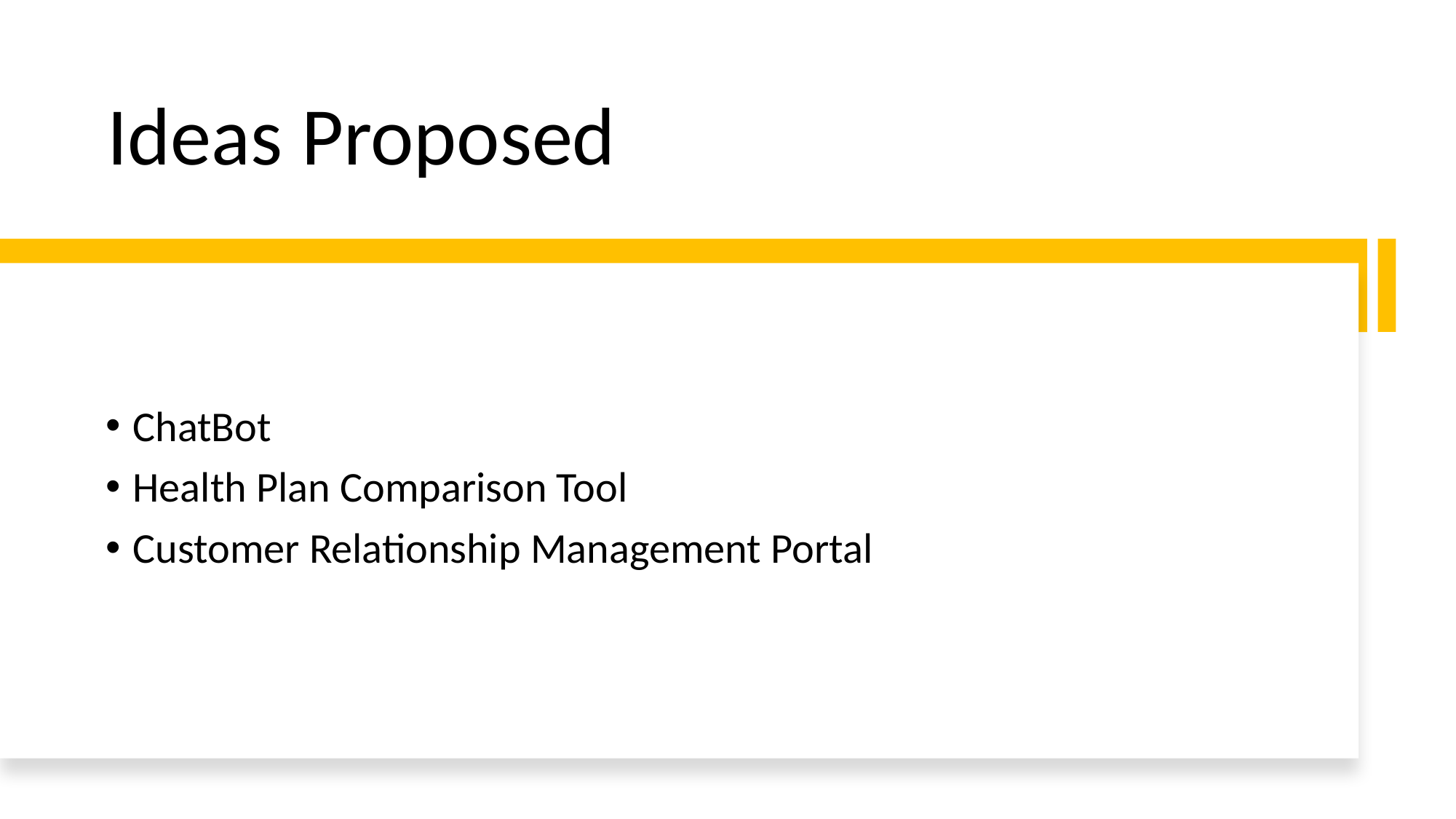

# Ideas Proposed

ChatBot
Health Plan Comparison Tool
Customer Relationship Management Portal